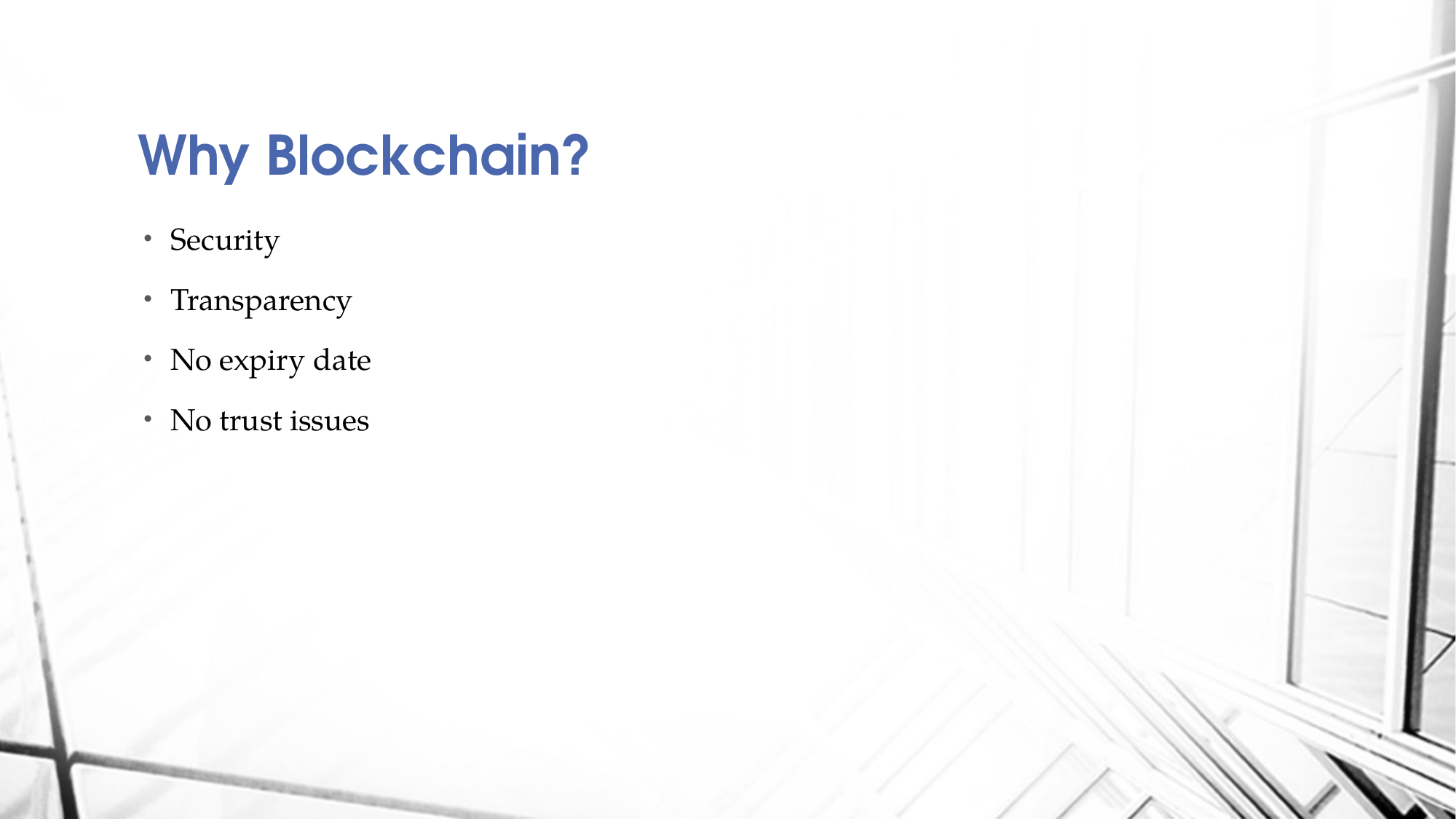

# Why Blockchain?
Security
Transparency
No expiry date
No trust issues